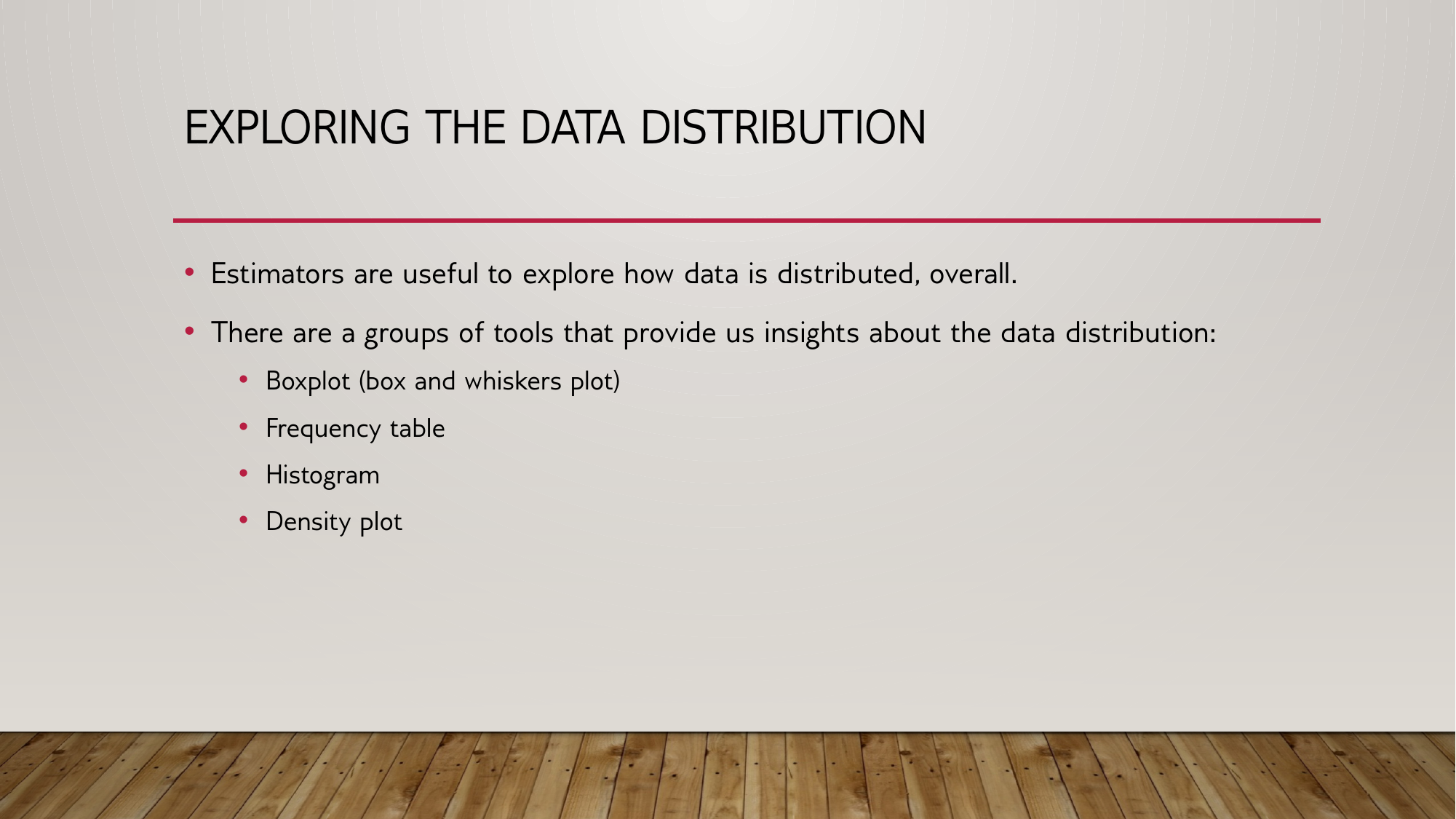

# Exploring the Data distribution
Estimators are useful to explore how data is distributed, overall.
There are a groups of tools that provide us insights about the data distribution:
Boxplot (box and whiskers plot)
Frequency table
Histogram
Density plot